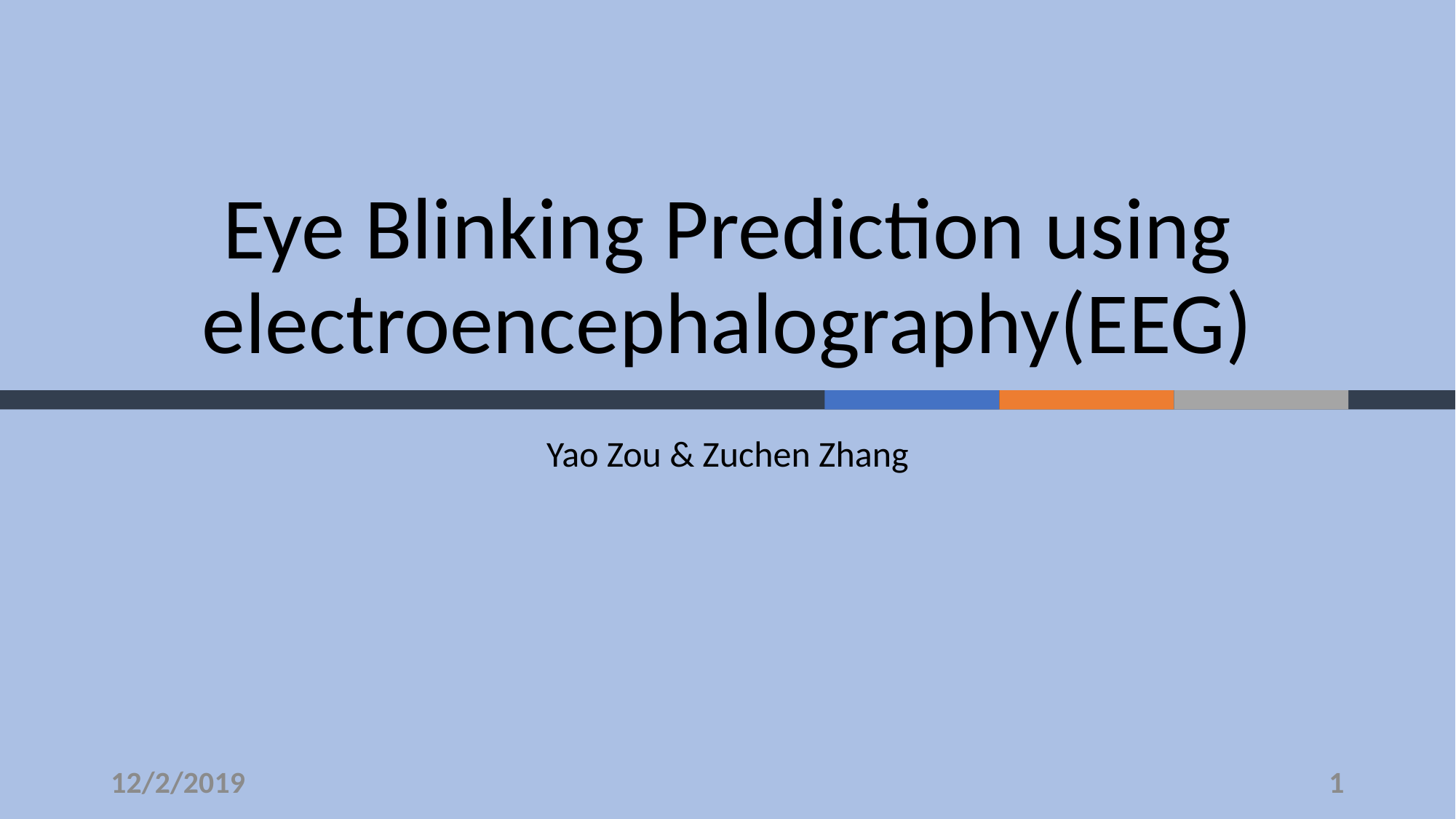

# Eye Blinking Prediction using electroencephalography(EEG)
Yao Zou & Zuchen Zhang
12/2/2019
1